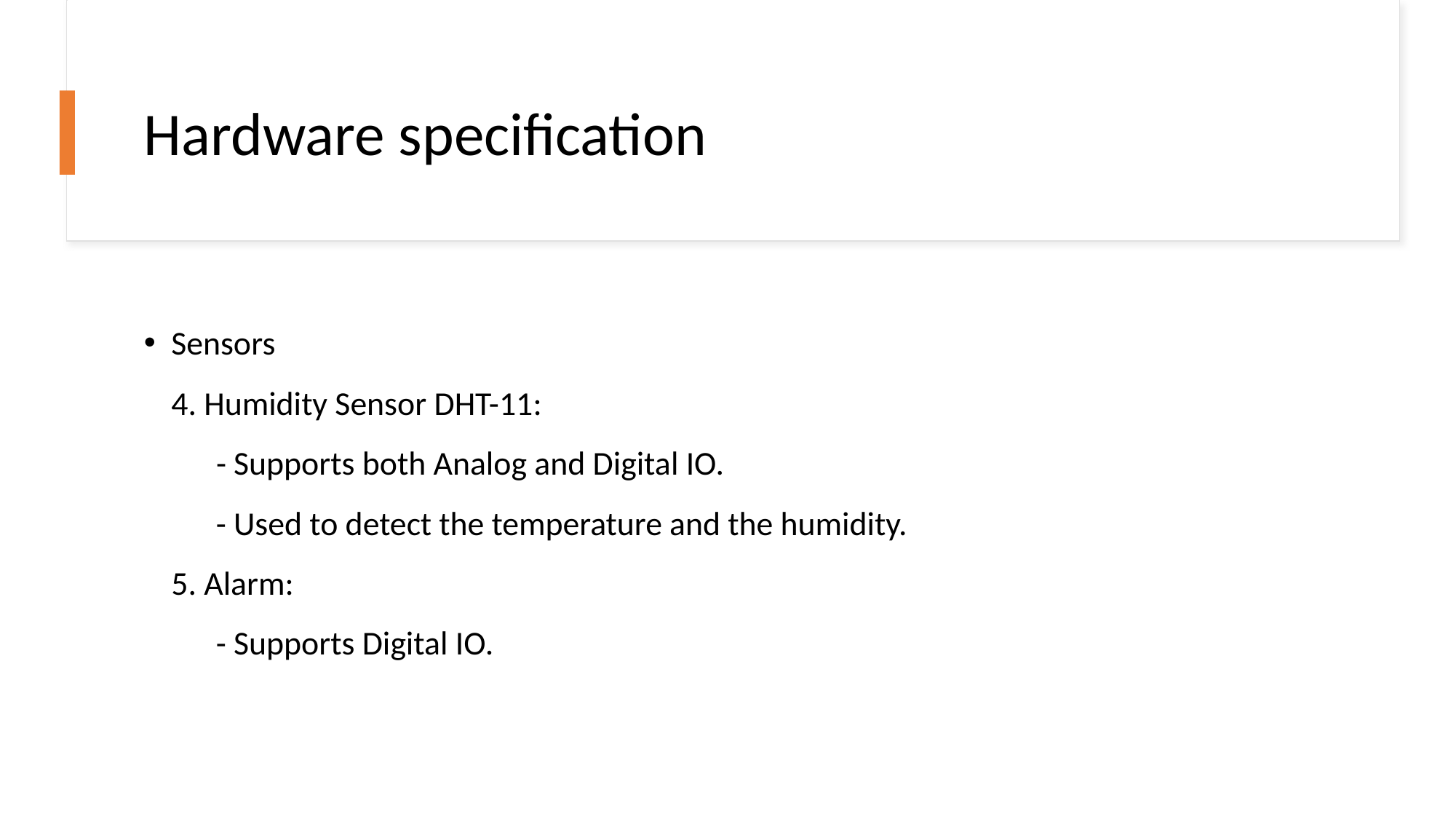

# Hardware specification

Sensors
4. Humidity Sensor DHT-11:
      - Supports both Analog and Digital IO.
      - Used to detect the temperature and the humidity.
5. Alarm:
      - Supports Digital IO.